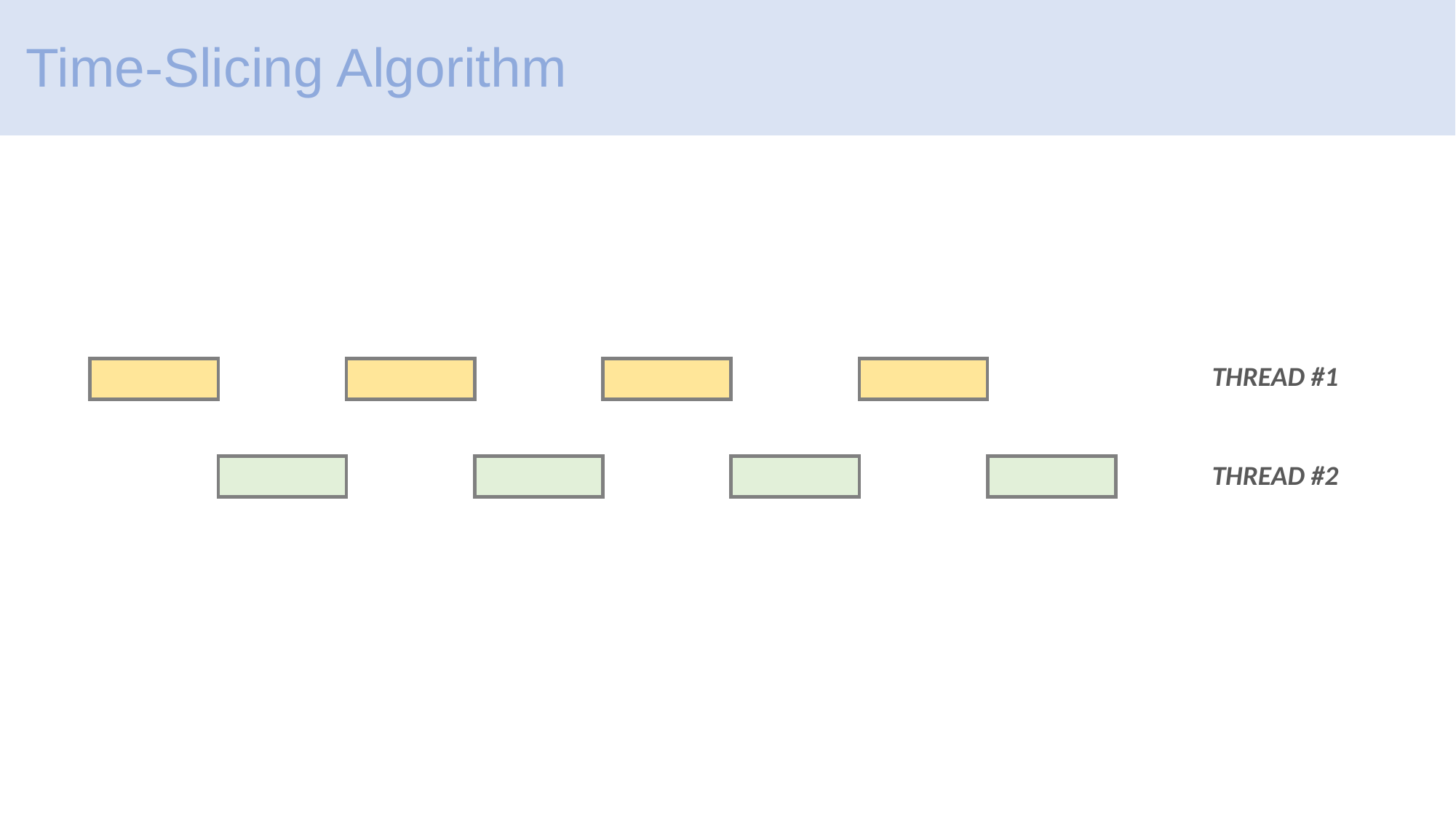

# Time-Slicing Algorithm

THREAD #1

THREAD #2